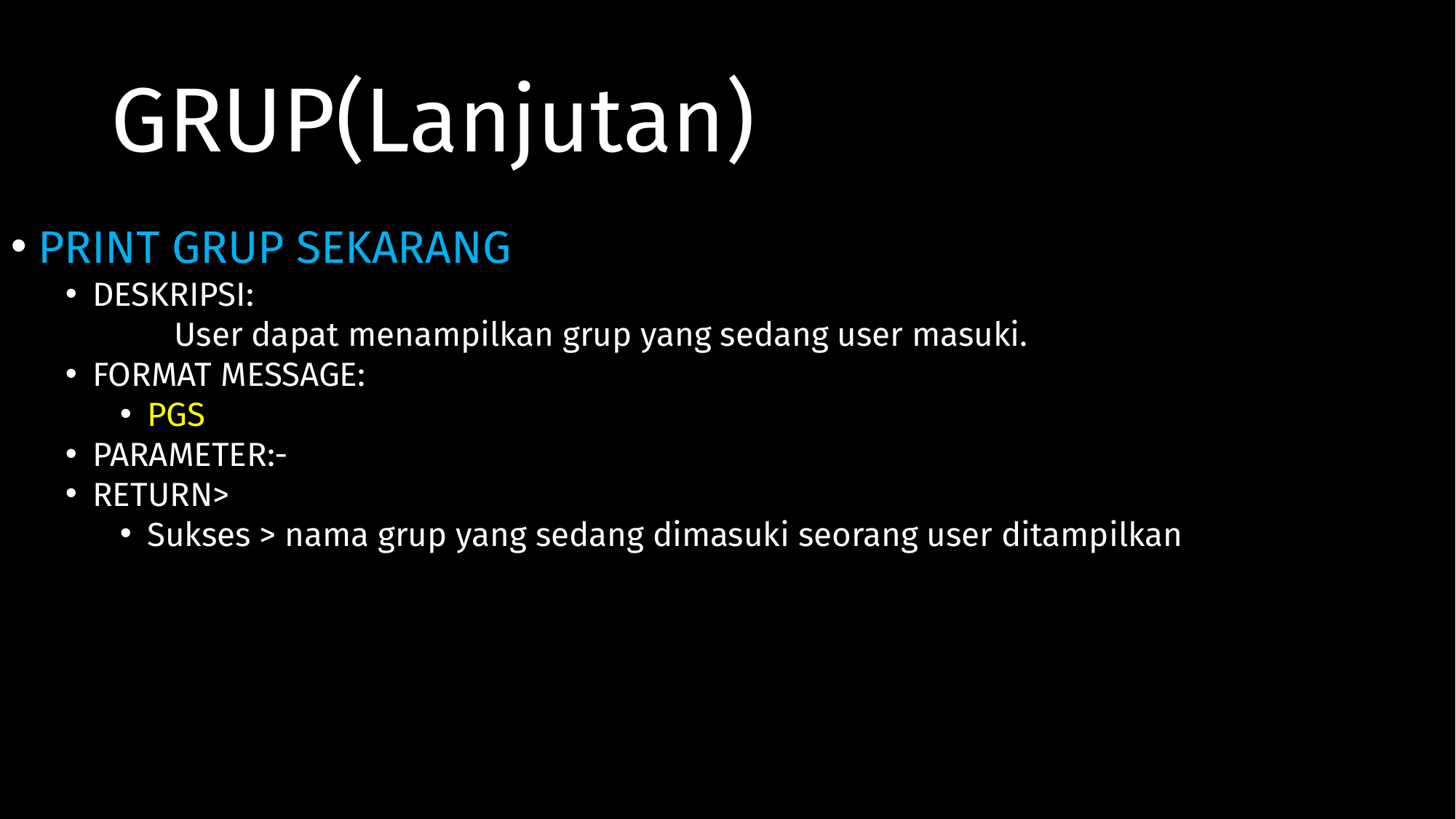

GRUP(Lanjutan)
PRINT GRUP SEKARANG
DESKRIPSI:
	User dapat menampilkan grup yang sedang user masuki.
FORMAT MESSAGE:
PGS
PARAMETER:-
RETURN>
Sukses > nama grup yang sedang dimasuki seorang user ditampilkan